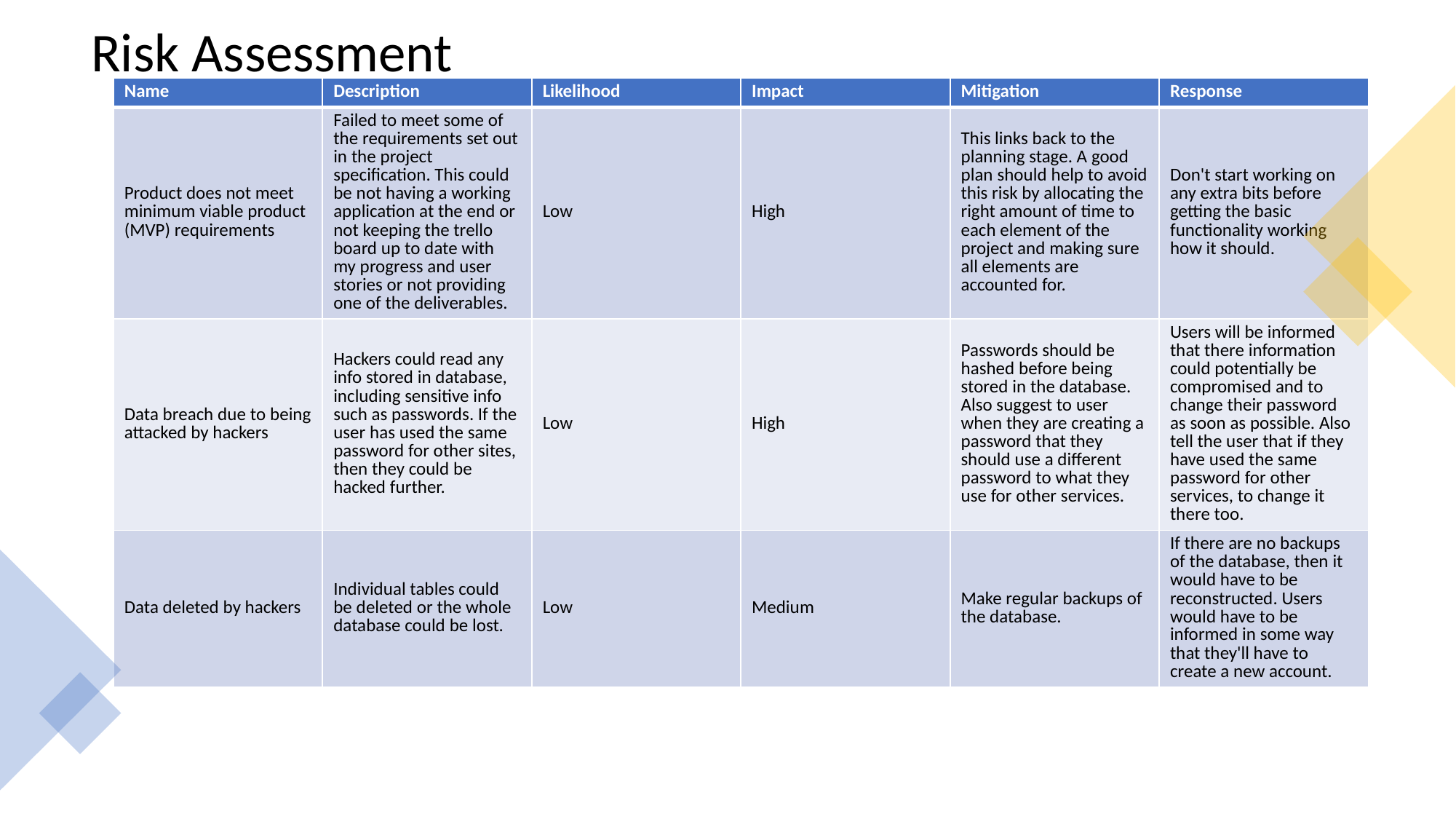

# Risk Assessment
| Name | Description | Likelihood | Impact | Mitigation | Response |
| --- | --- | --- | --- | --- | --- |
| Product does not meet minimum viable product (MVP) requirements | Failed to meet some of the requirements set out in the project specification. This could be not having a working application at the end or not keeping the trello board up to date with my progress and user stories or not providing one of the deliverables. | Low | High | This links back to the planning stage. A good plan should help to avoid this risk by allocating the right amount of time to each element of the project and making sure all elements are accounted for. | Don't start working on any extra bits before getting the basic functionality working how it should. |
| Data breach due to being attacked by hackers | Hackers could read any info stored in database, including sensitive info such as passwords. If the user has used the same password for other sites, then they could be hacked further. | Low | High | Passwords should be hashed before being stored in the database. Also suggest to user when they are creating a password that they should use a different password to what they use for other services. | Users will be informed that there information could potentially be compromised and to change their password as soon as possible. Also tell the user that if they have used the same password for other services, to change it there too. |
| Data deleted by hackers | Individual tables could be deleted or the whole database could be lost. | Low | Medium | Make regular backups of the database. | If there are no backups of the database, then it would have to be reconstructed. Users would have to be informed in some way that they'll have to create a new account. |